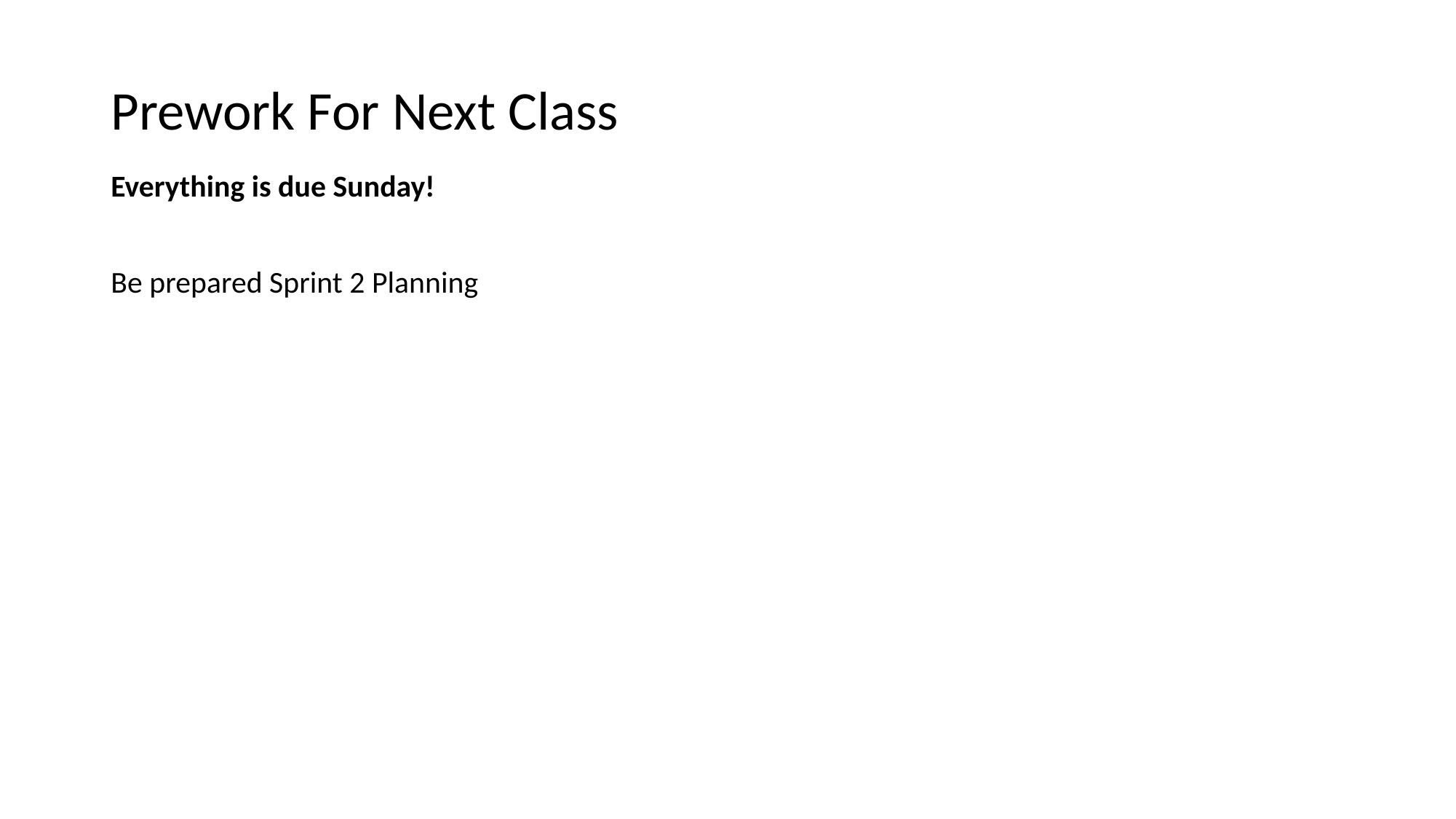

# Prework For Next Class
Everything is due Sunday!

Be prepared Sprint 2 Planning